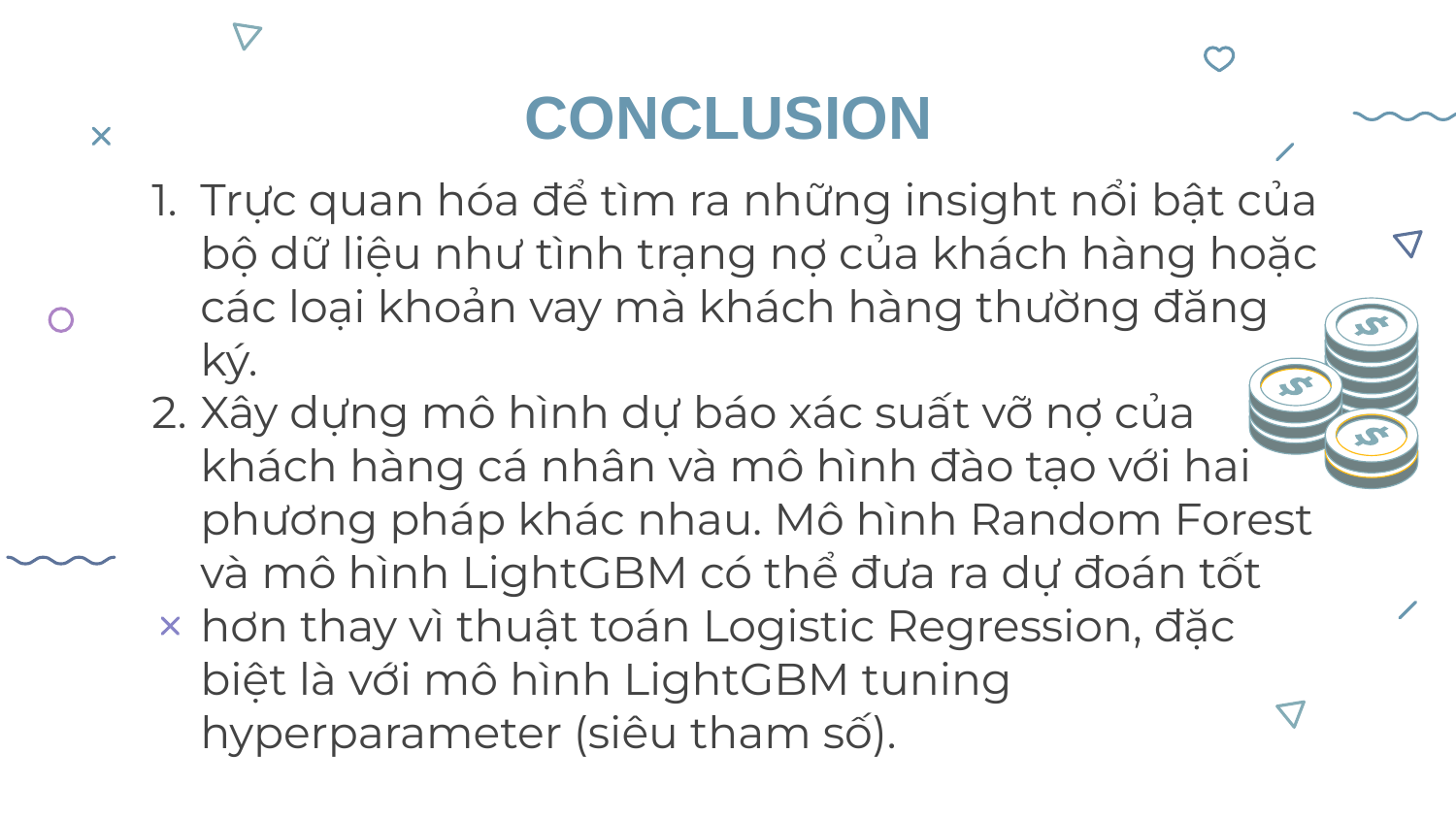

# CONCLUSION
Trực quan hóa để tìm ra những insight nổi bật của bộ dữ liệu như tình trạng nợ của khách hàng hoặc các loại khoản vay mà khách hàng thường đăng ký.
Xây dựng mô hình dự báo xác suất vỡ nợ của khách hàng cá nhân và mô hình đào tạo với hai phương pháp khác nhau. Mô hình Random Forest và mô hình LightGBM có thể đưa ra dự đoán tốt hơn thay vì thuật toán Logistic Regression, đặc biệt là với mô hình LightGBM tuning hyperparameter (siêu tham số).